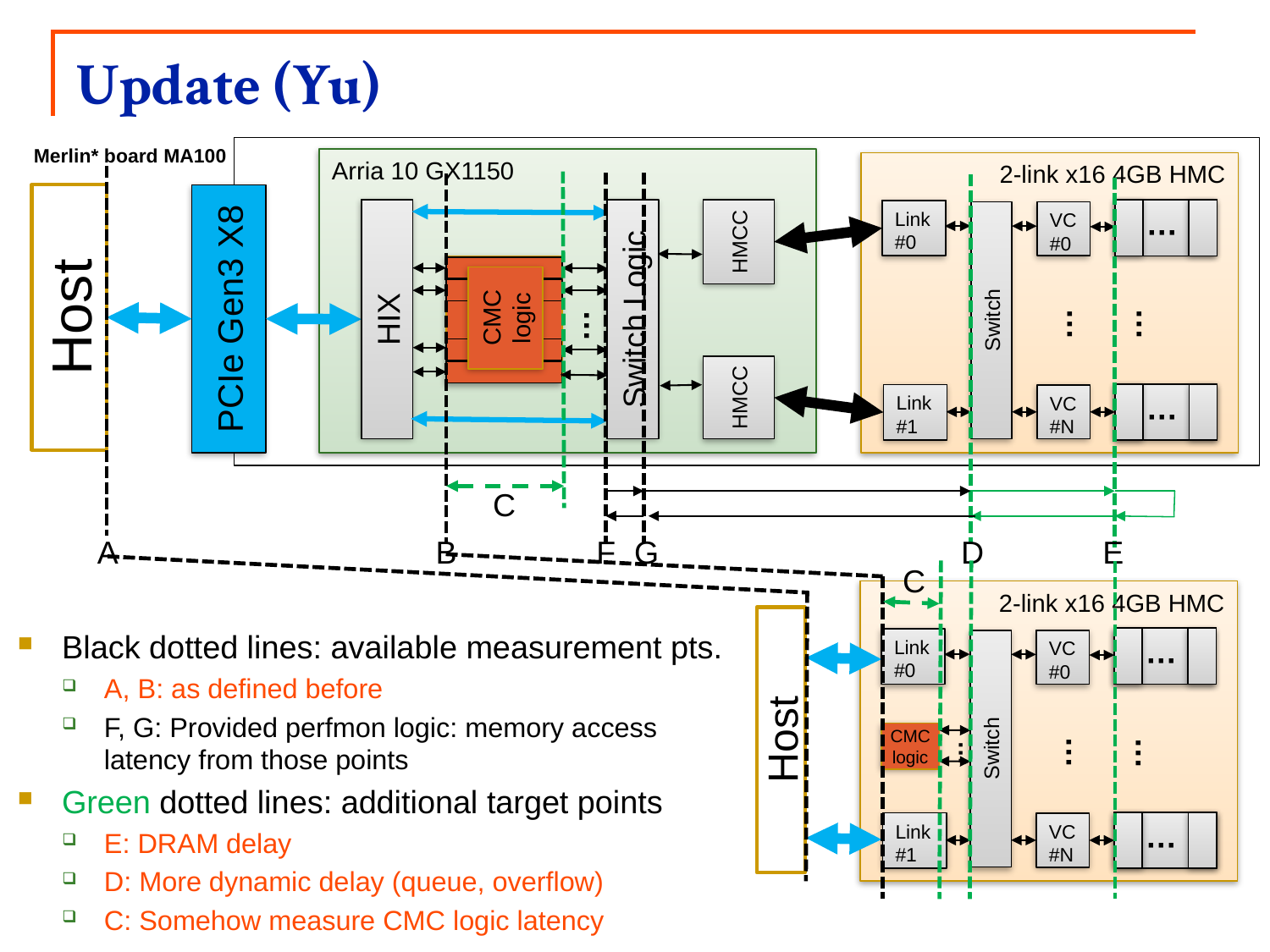

# Update (Yu)
Merlin* board MA100

Arria 10 GX1150
2-link x16 4GB HMC
Host
HIX
Switch Logic

HMCC
Link#0
Switch
VC #0
…

CMC logic

PCIe Gen3 X8
…
…
…
…

HMCC

Link#1
VC #N
…
C
A
B
F
G
D
E
C
2-link x16 4GB HMC
Host
Black dotted lines: available measurement pts.
A, B: as defined before
F, G: Provided perfmon logic: memory access
latency from those points
Green dotted lines: additional target points
E: DRAM delay
D: More dynamic delay (queue, overflow)
C: Somehow measure CMC logic latency

Link#0
Switch
VC #0
…
CMC logic
…
…
…

Link#1
VC #N
…
1